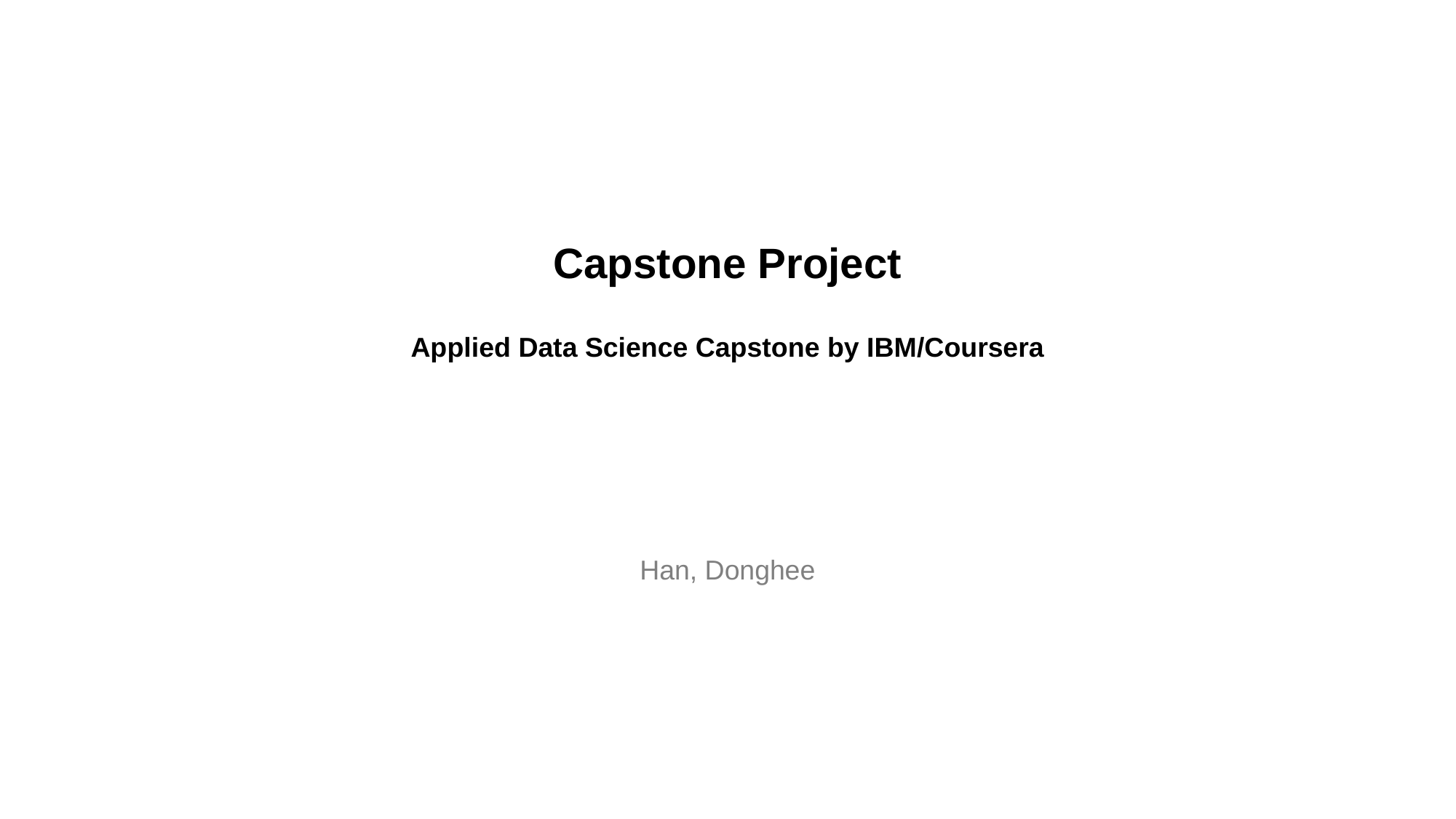

# Capstone Project Applied Data Science Capstone by IBM/Coursera
Han, Donghee